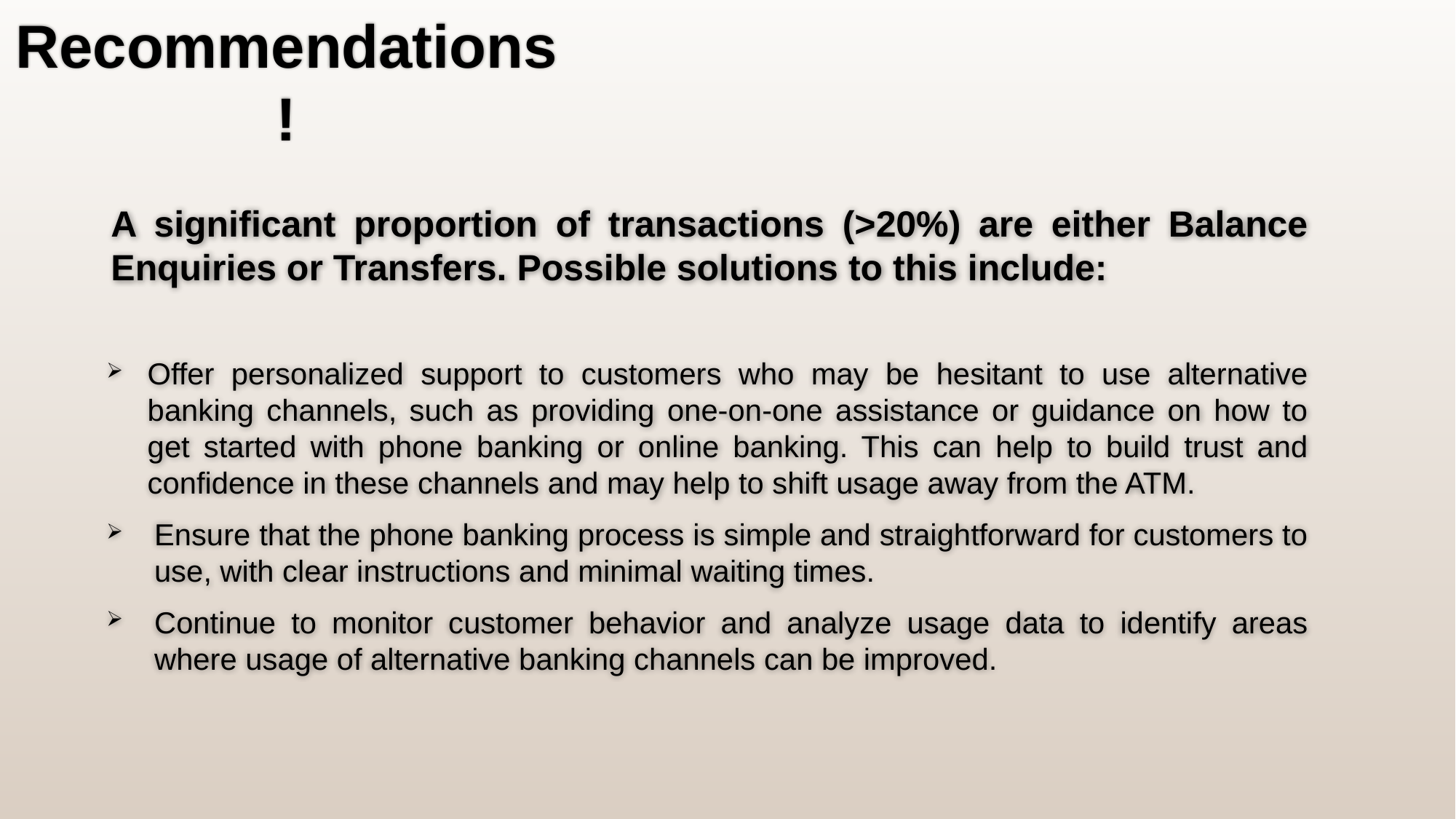

# Recommendations!
A significant proportion of transactions (>20%) are either Balance Enquiries or Transfers. Possible solutions to this include:

Offer personalized support to customers who may be hesitant to use alternative banking channels, such as providing one-on-one assistance or guidance on how to get started with phone banking or online banking. This can help to build trust and confidence in these channels and may help to shift usage away from the ATM.
Ensure that the phone banking process is simple and straightforward for customers to use, with clear instructions and minimal waiting times.
Continue to monitor customer behavior and analyze usage data to identify areas where usage of alternative banking channels can be improved.